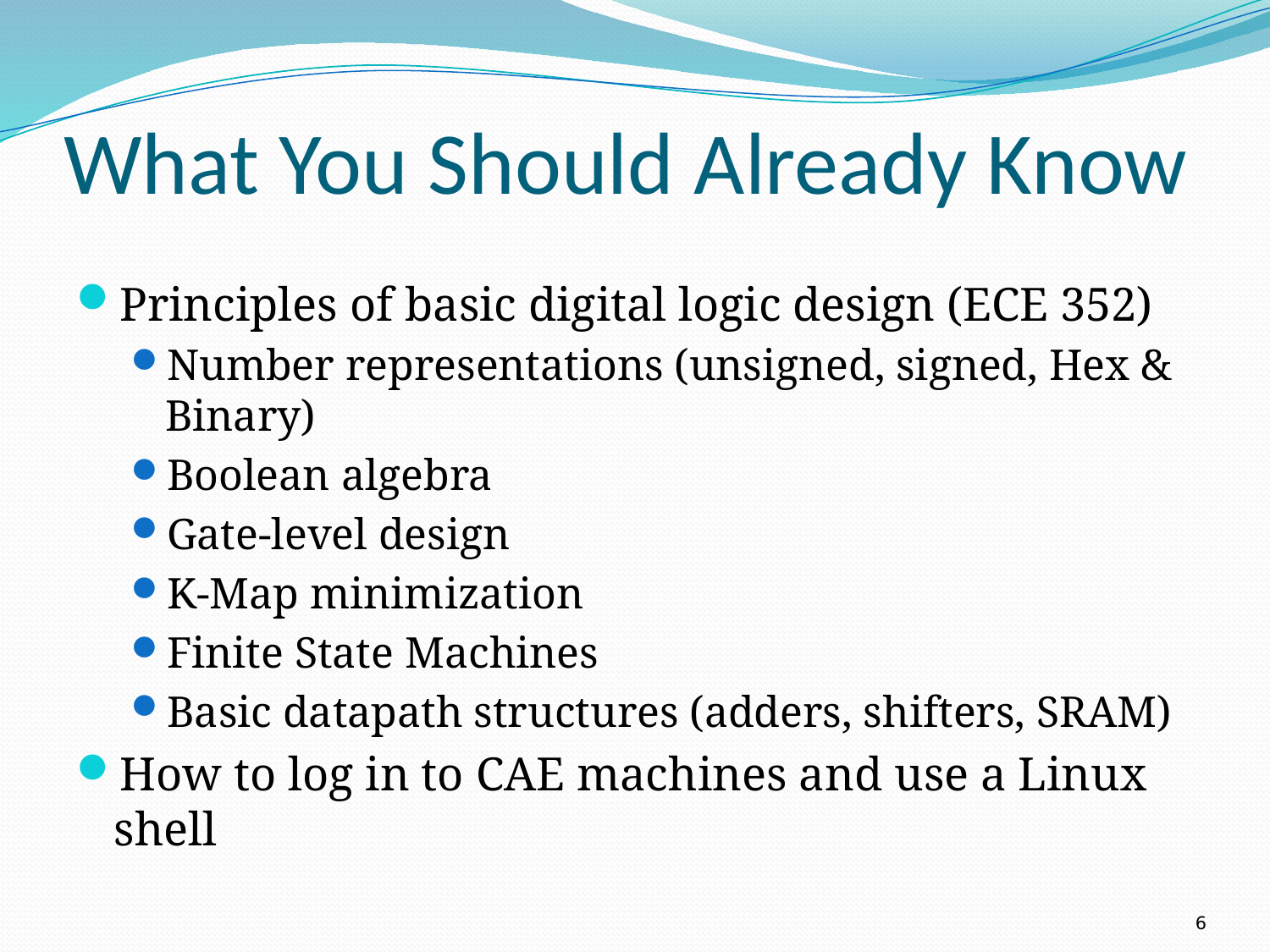

# What You Should Already Know
Principles of basic digital logic design (ECE 352)
Number representations (unsigned, signed, Hex & Binary)
Boolean algebra
Gate-level design
K-Map minimization
Finite State Machines
Basic datapath structures (adders, shifters, SRAM)
How to log in to CAE machines and use a Linux shell

6